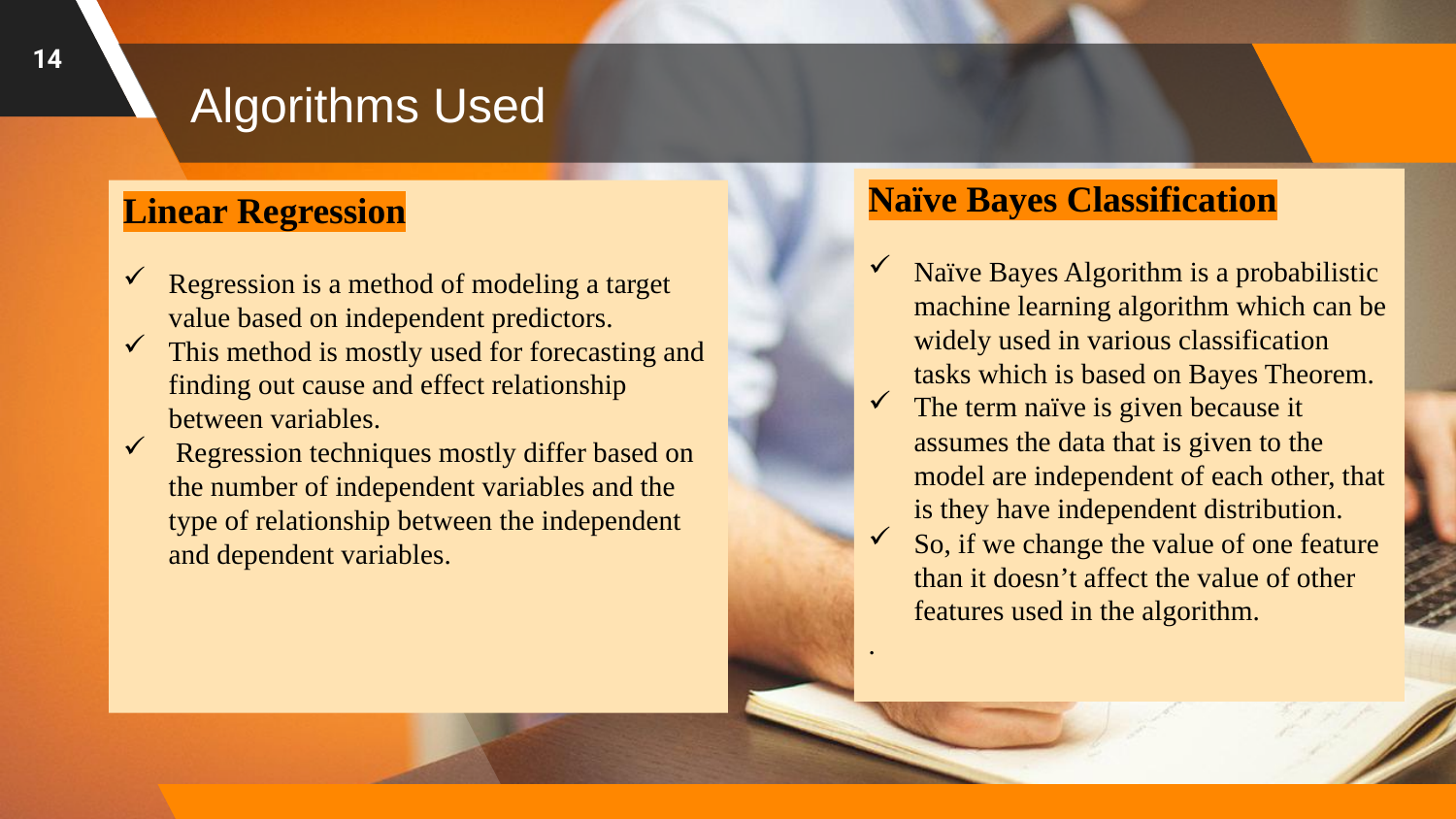

14
# Algorithms Used
Naïve Bayes Classification

Naïve Bayes Algorithm is a probabilistic machine learning algorithm which can be widely used in various classification tasks which is based on Bayes Theorem.
The term naïve is given because it assumes the data that is given to the model are independent of each other, that is they have independent distribution.
So, if we change the value of one feature than it doesn’t affect the value of other features used in the algorithm.
.

Linear Regression

Regression is a method of modeling a target value based on independent predictors.
This method is mostly used for forecasting and finding out cause and effect relationship between variables.
 Regression techniques mostly differ based on the number of independent variables and the type of relationship between the independent and dependent variables.